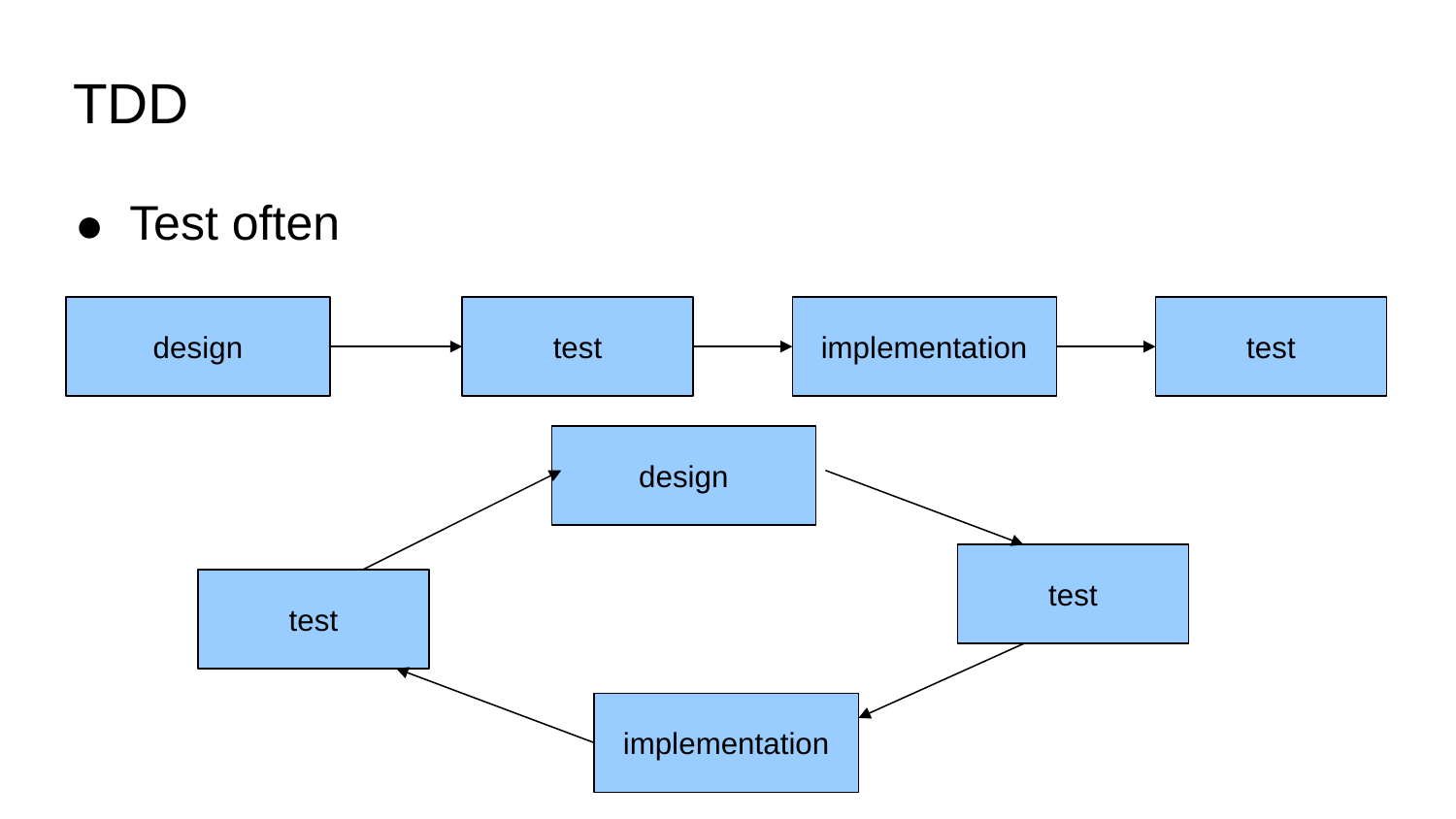

TDD
Test often
design
test
implementation
test
design
test
test
implementation